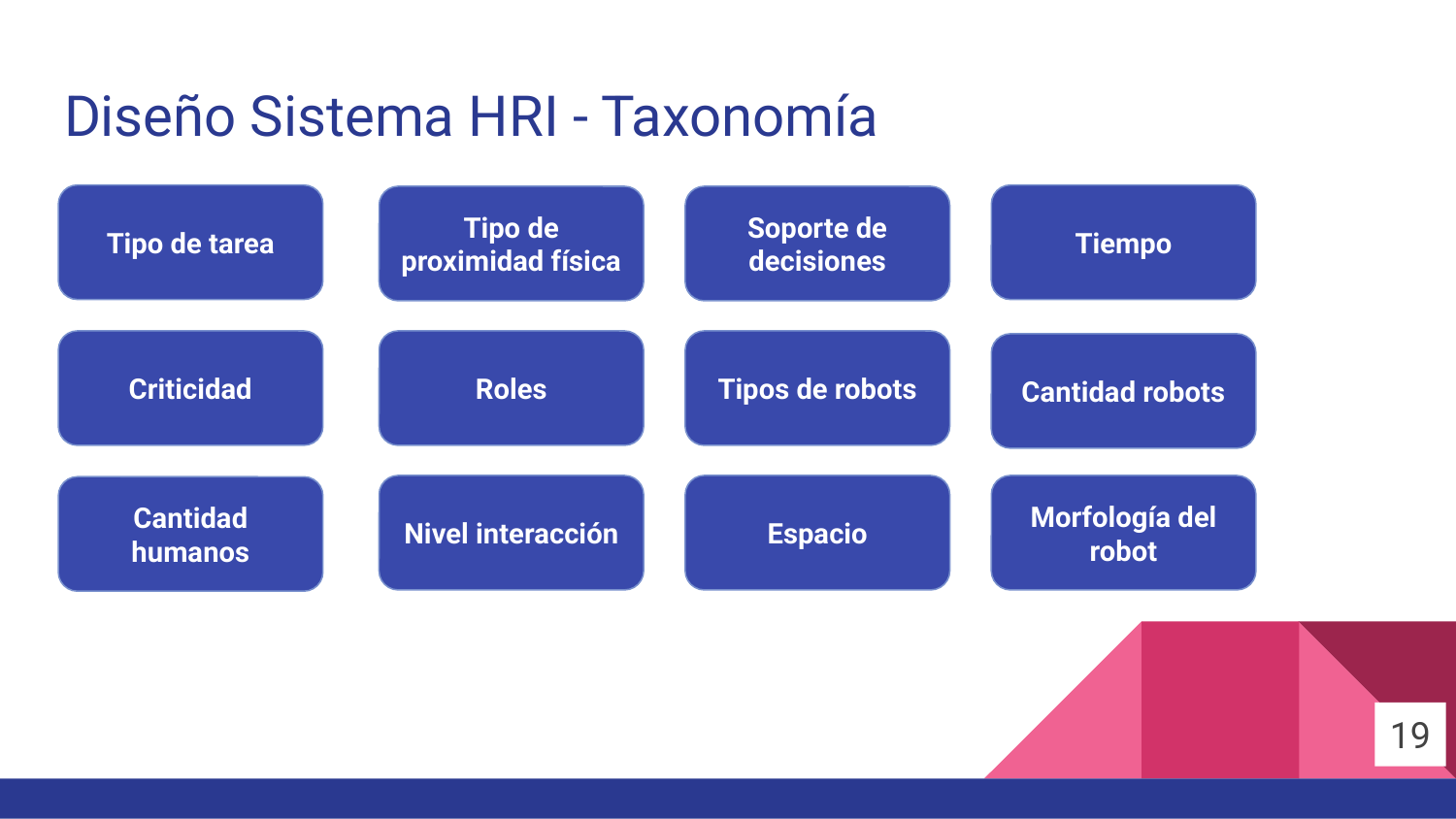

# Diseño Sistema HRI - Taxonomía
Tipo de tarea
Tiempo
Tipo de proximidad física
Soporte de decisiones
Criticidad
Roles
Tipos de robots
Cantidad robots
Nivel interacción
Espacio
Morfología del robot
Cantidad humanos
19